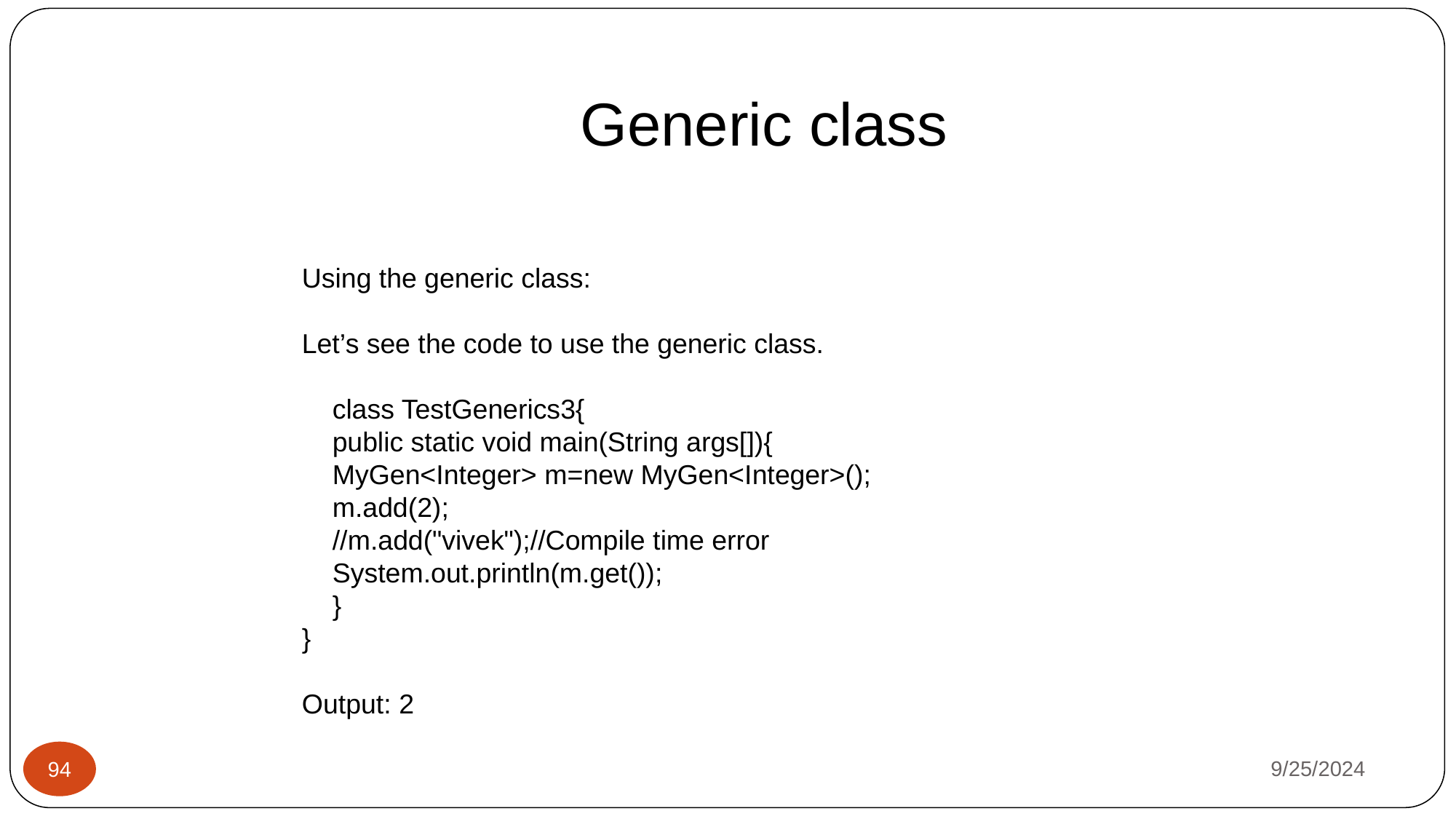

# Generic class
Using the generic class:

Let’s see the code to use the generic class.

    class TestGenerics3{
    public static void main(String args[]){
    MyGen<Integer> m=new MyGen<Integer>();
    m.add(2);
    //m.add("vivek");//Compile time error
    System.out.println(m.get());
    }
}

Output: 2

9/25/2024
94